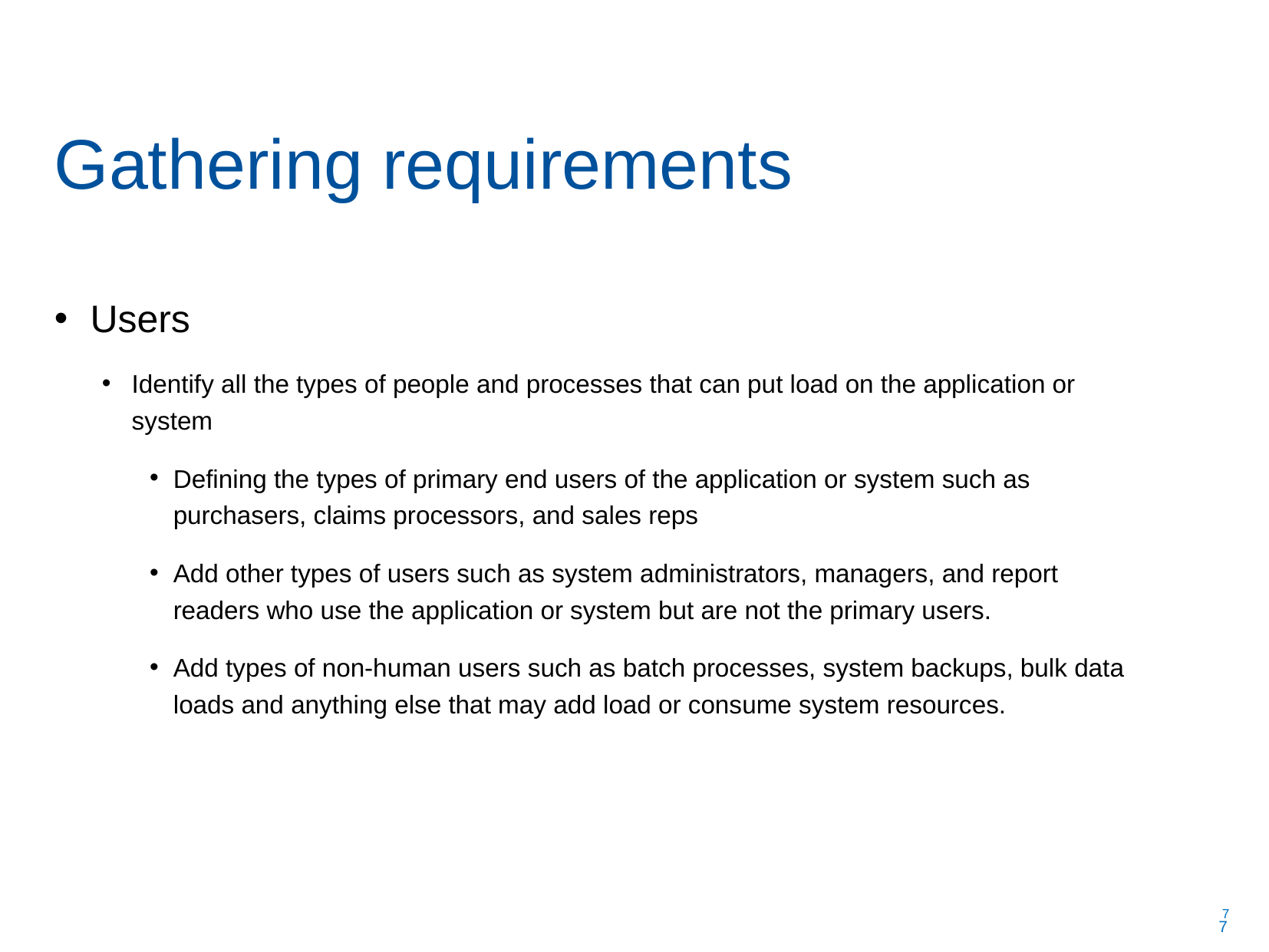

Gathering requirements
Users
Identify all the types of people and processes that can put load on the application or system
Defining the types of primary end users of the application or system such as purchasers, claims processors, and sales reps
Add other types of users such as system administrators, managers, and report readers who use the application or system but are not the primary users.
Add types of non-human users such as batch processes, system backups, bulk data loads and anything else that may add load or consume system resources.